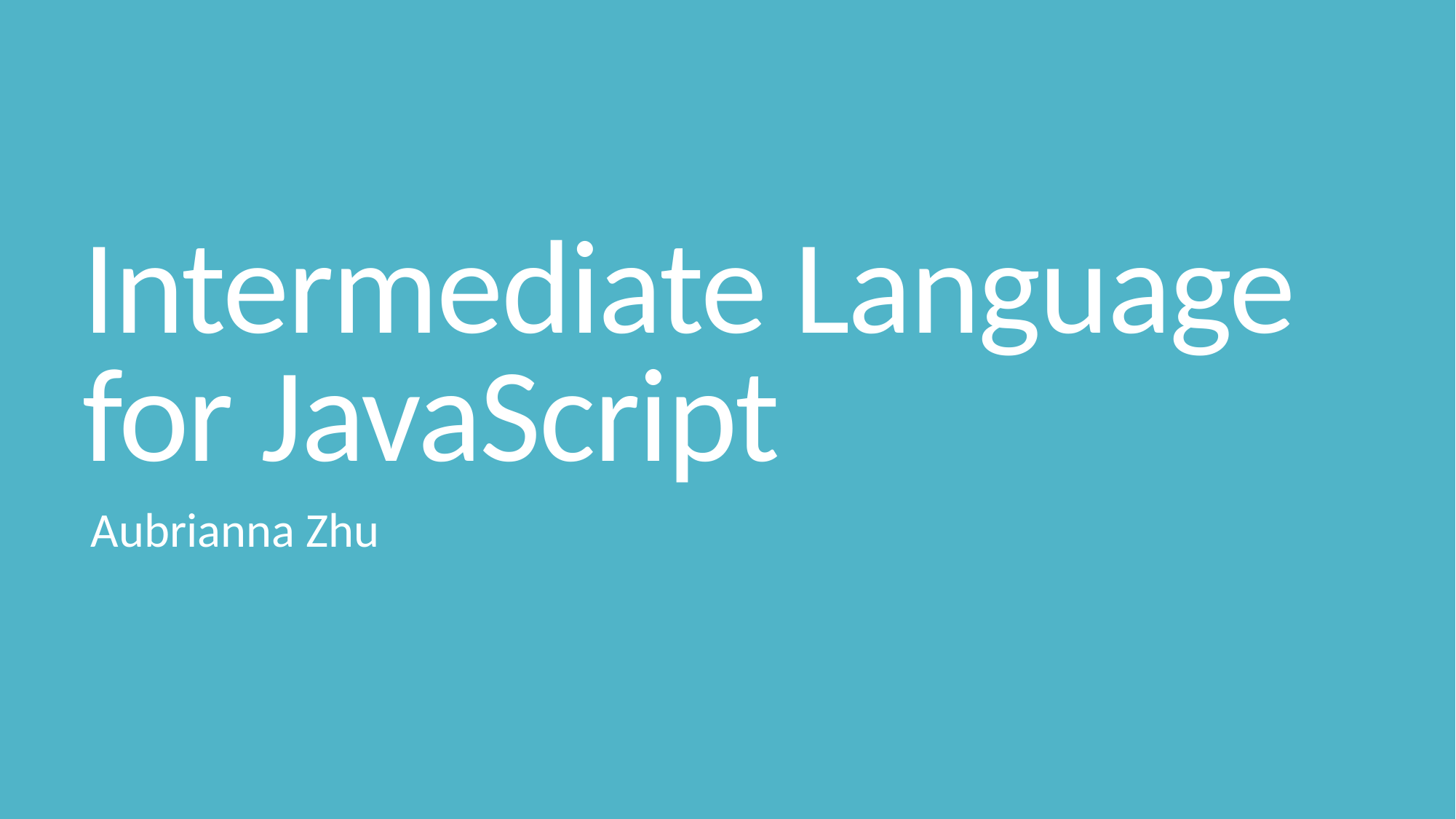

# Intermediate Language for JavaScript
Aubrianna Zhu